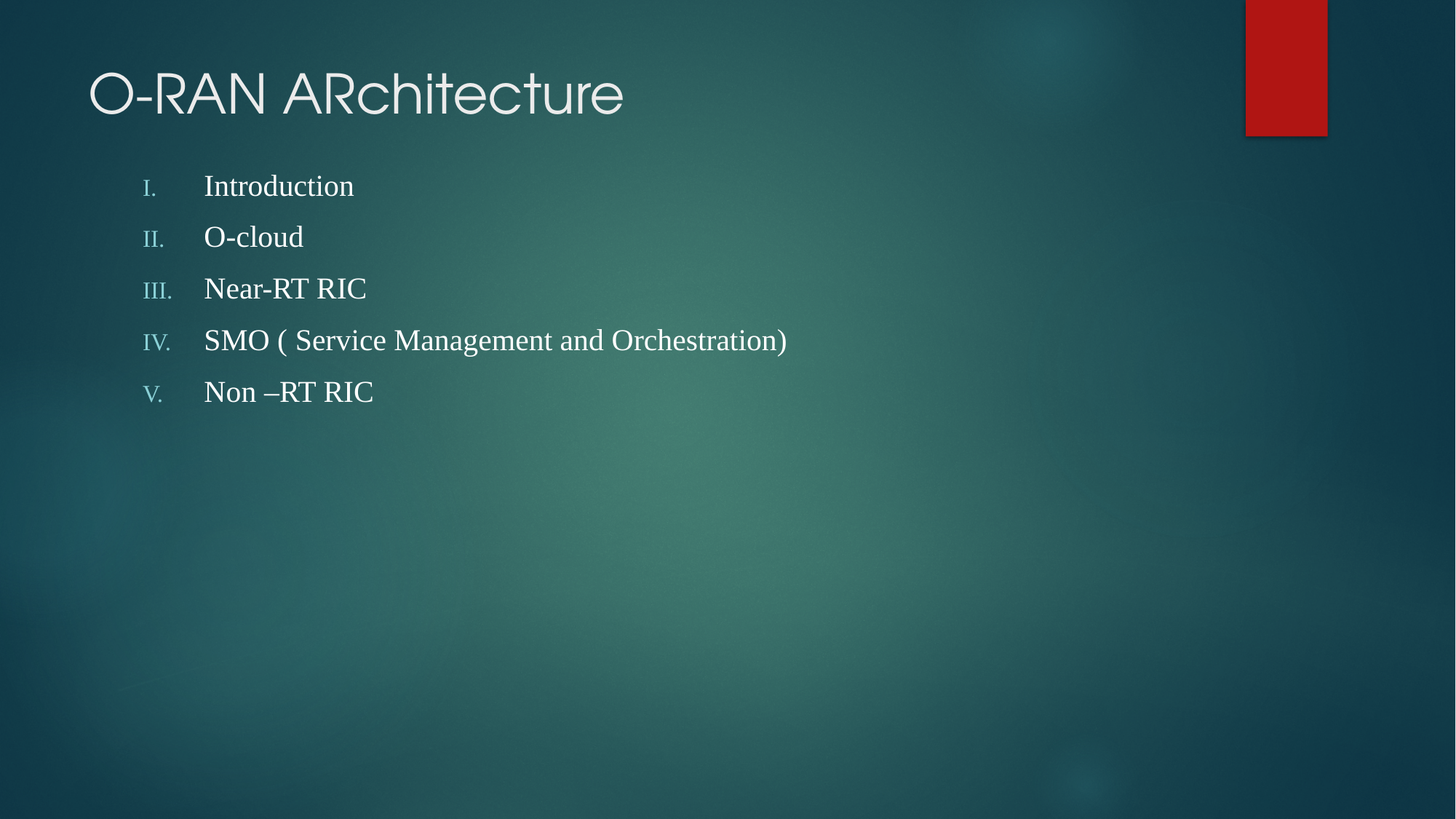

# O-RAN ARchitecture
Introduction
O-cloud
Near-RT RIC
SMO ( Service Management and Orchestration)
Non –RT RIC